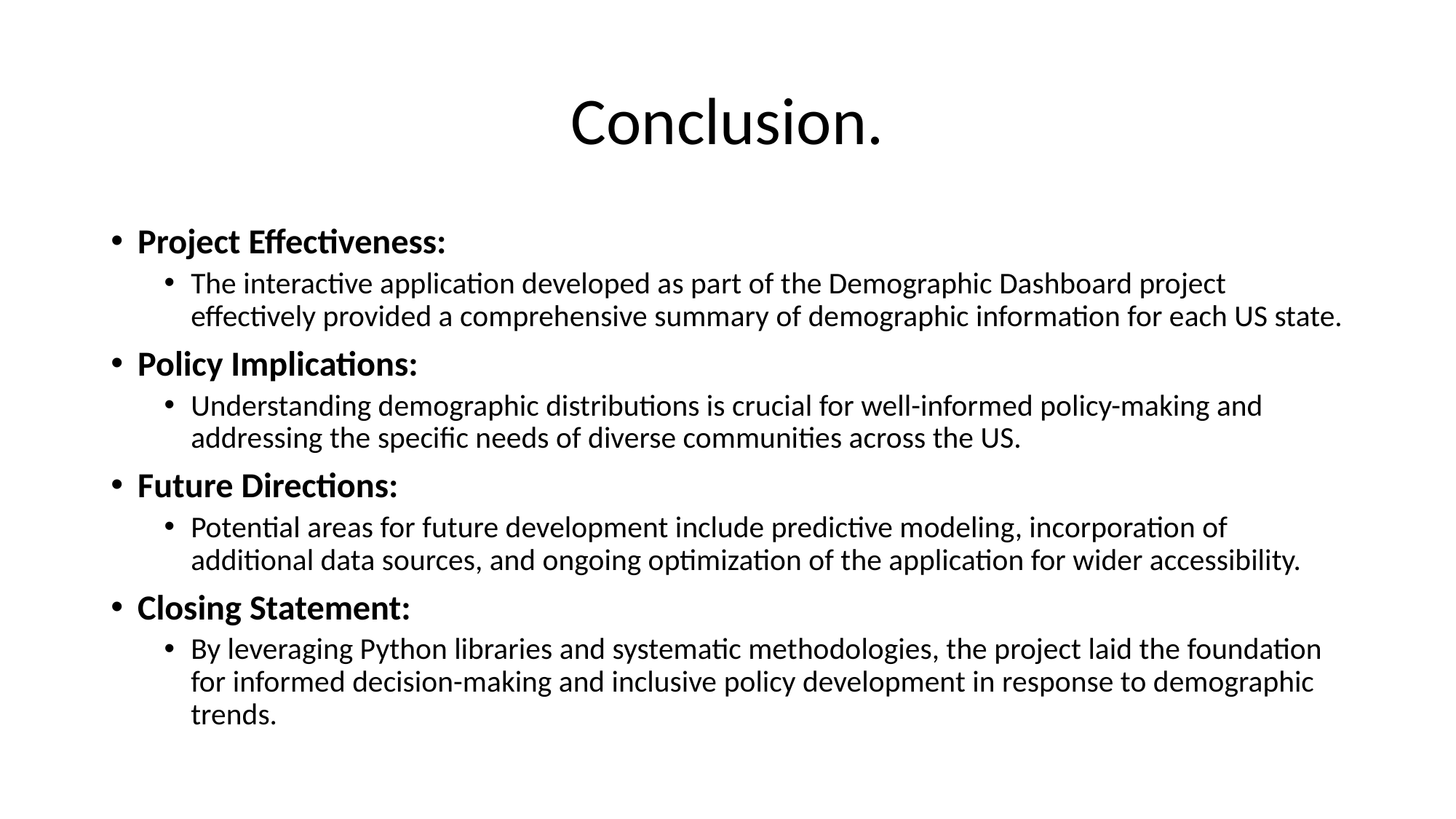

# Conclusion.
Project Effectiveness:
The interactive application developed as part of the Demographic Dashboard project effectively provided a comprehensive summary of demographic information for each US state.
Policy Implications:
Understanding demographic distributions is crucial for well-informed policy-making and addressing the specific needs of diverse communities across the US.
Future Directions:
Potential areas for future development include predictive modeling, incorporation of additional data sources, and ongoing optimization of the application for wider accessibility.
Closing Statement:
By leveraging Python libraries and systematic methodologies, the project laid the foundation for informed decision-making and inclusive policy development in response to demographic trends.